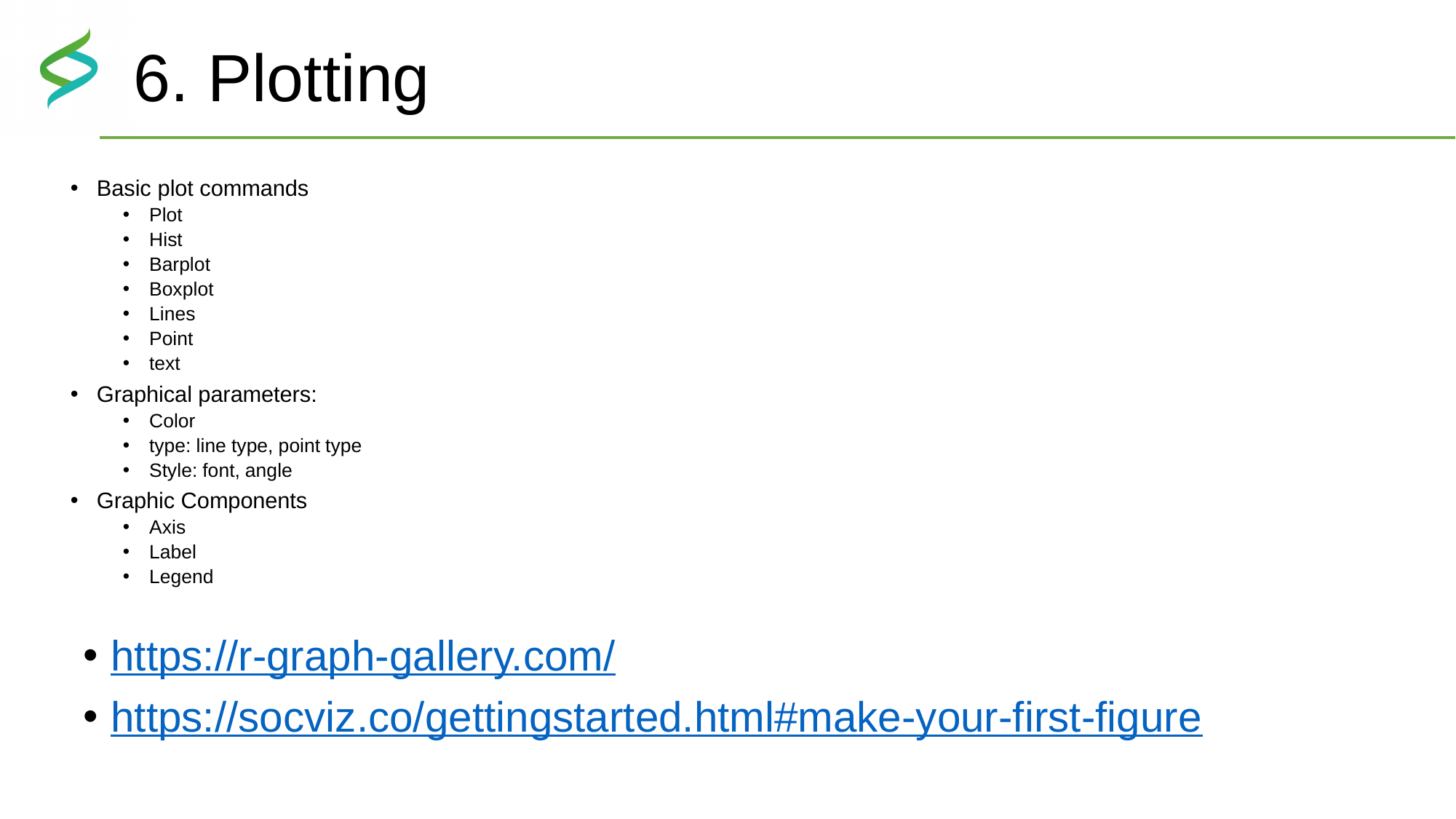

# 6. Plotting
Basic plot commands
Plot
Hist
Barplot
Boxplot
Lines
Point
text
Graphical parameters:
Color
type: line type, point type
Style: font, angle
Graphic Components
Axis
Label
Legend

https://r-graph-gallery.com/
https://socviz.co/gettingstarted.html#make-your-first-figure